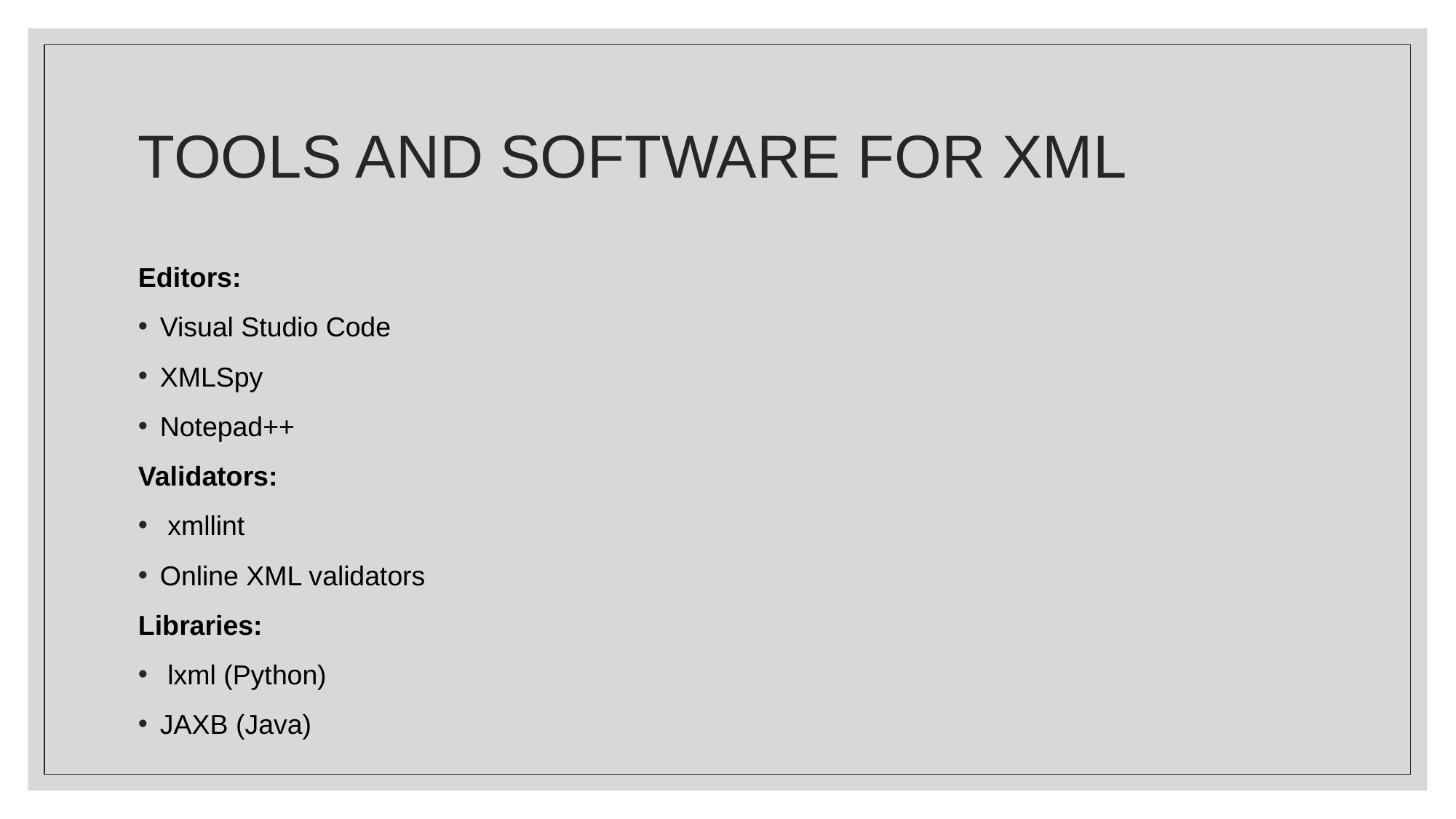

# TOOLS AND SOFTWARE FOR XML
Editors:
Visual Studio Code
XMLSpy
Notepad++
Validators:
 xmllint
Online XML validators
Libraries:
 lxml (Python)
JAXB (Java)